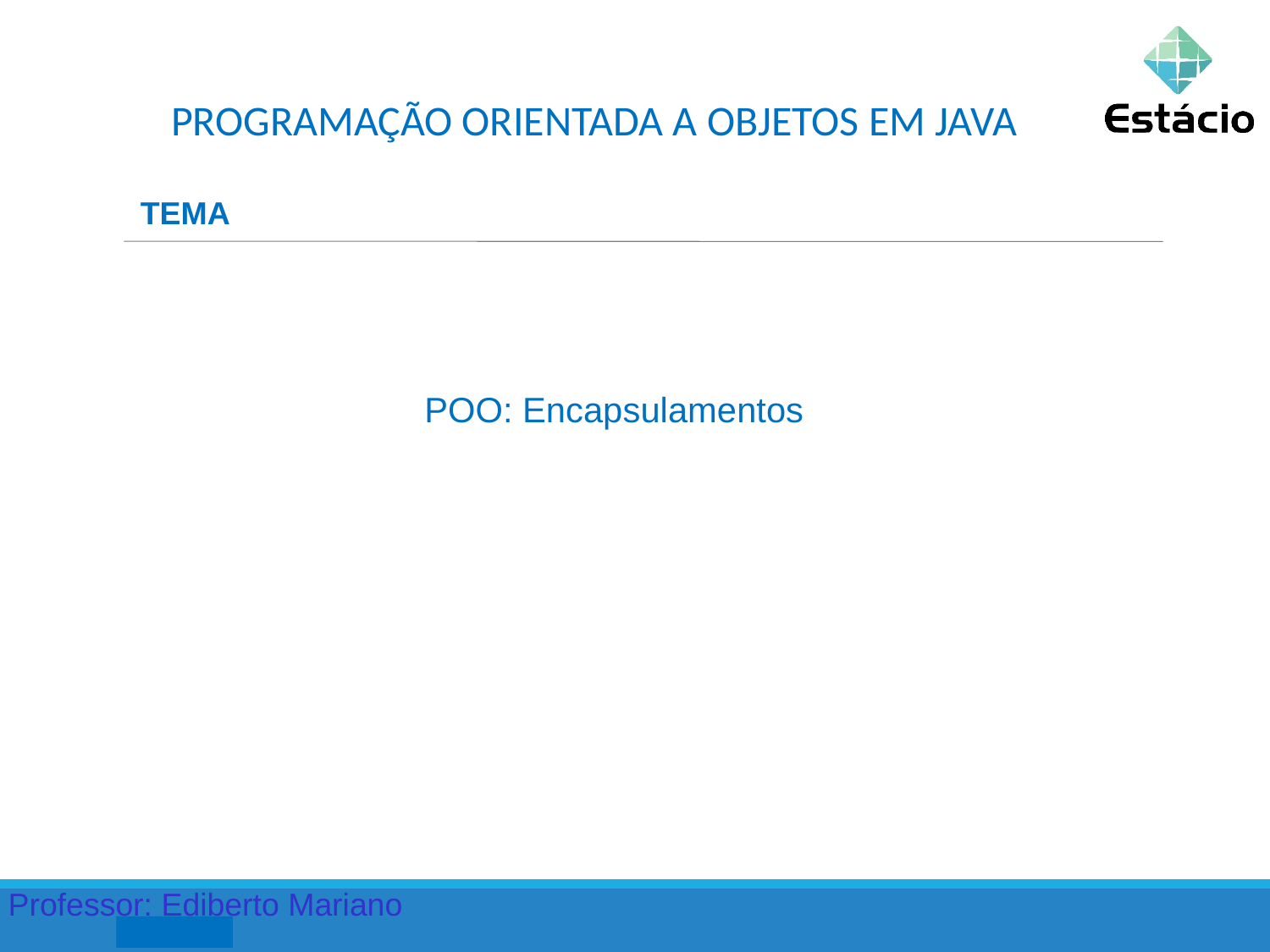

PROGRAMAÇÃO ORIENTADA A OBJETOS EM JAVA
TEMA
POO: Encapsulamentos